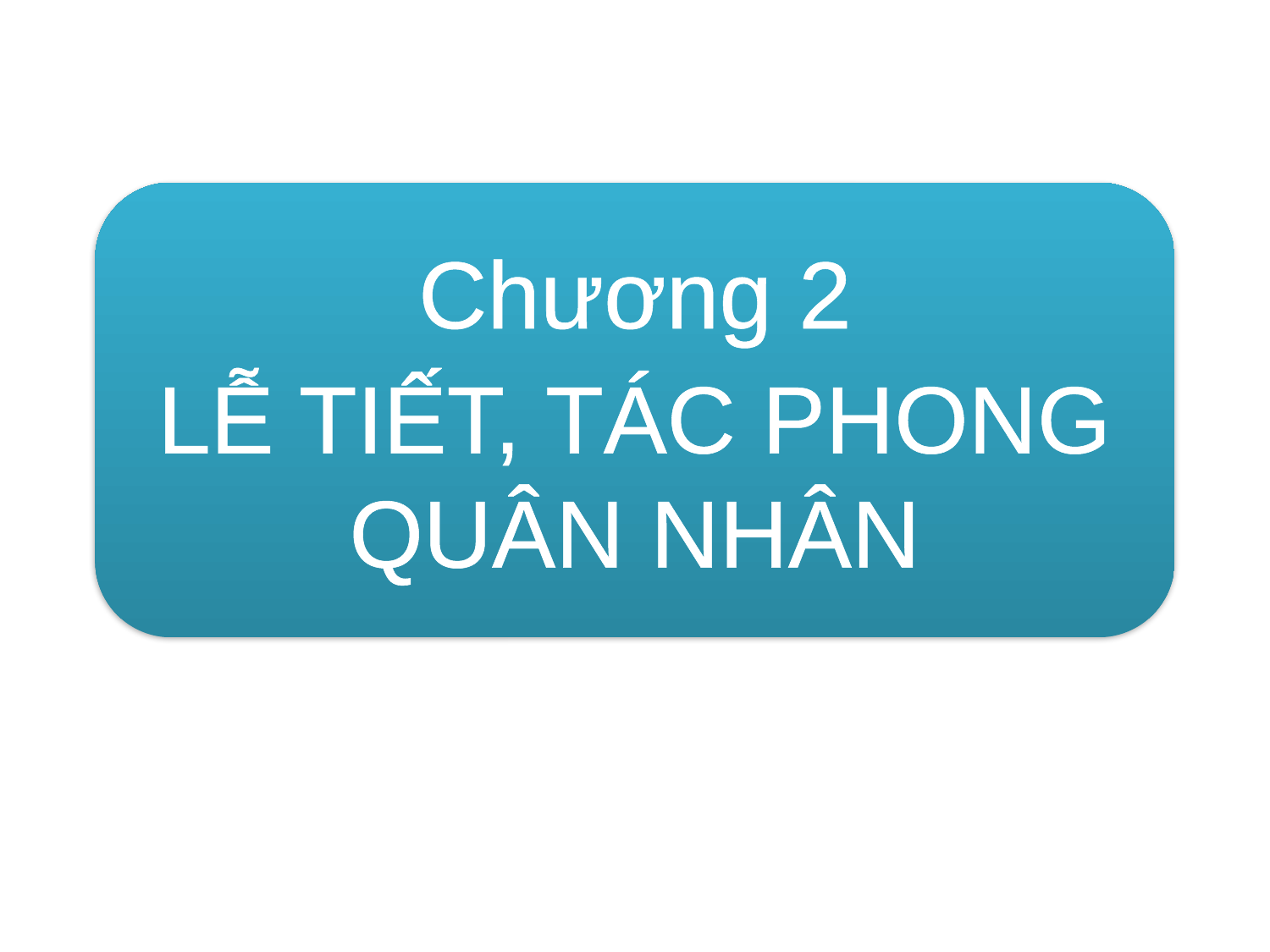

Chương 2
LỄ TIẾT, TÁC PHONG QUÂN NHÂN